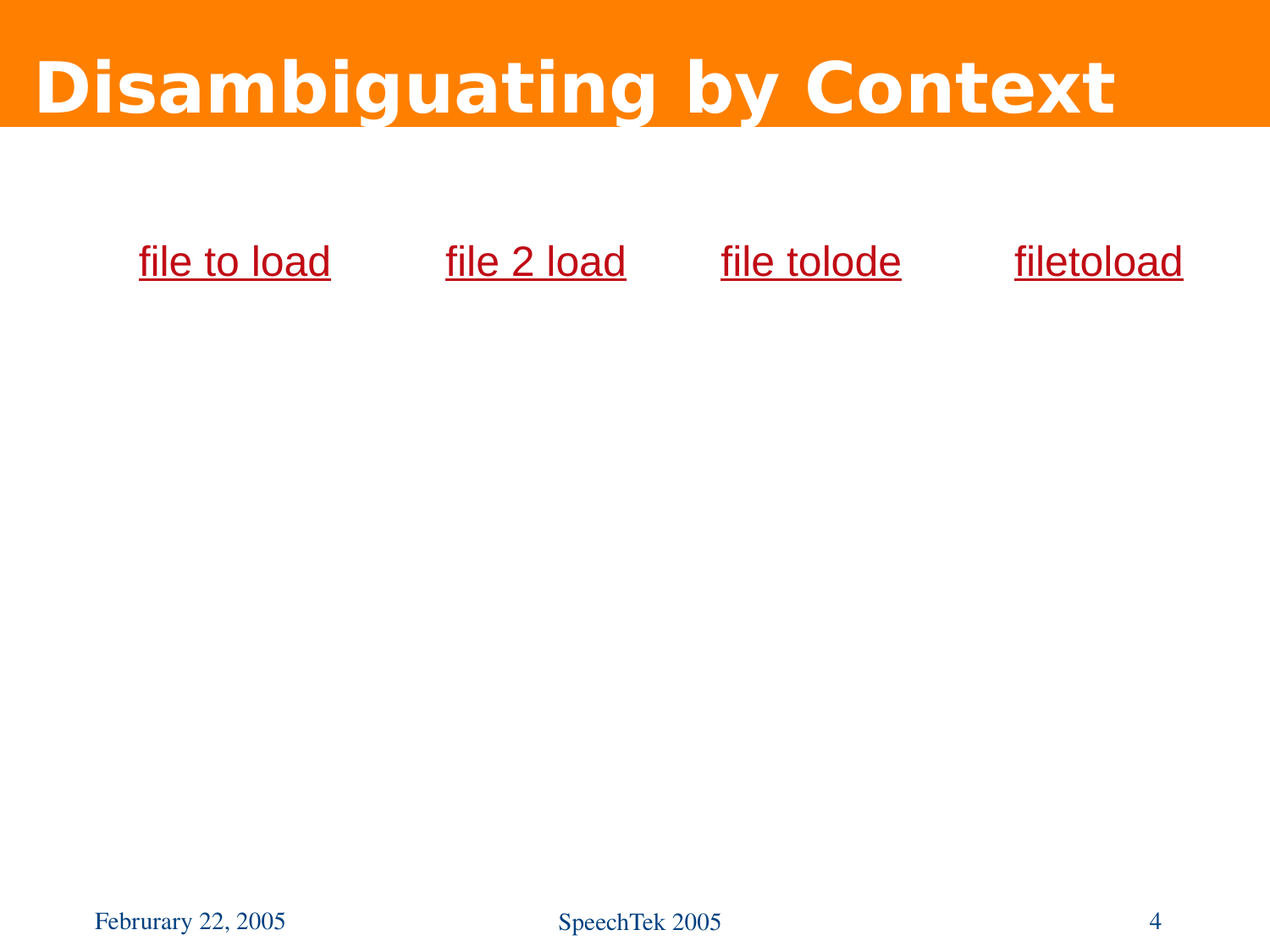

# Disambiguating by Context
file to load
file 2 load
file tolode
filetoload
SpeechTek 2005
4